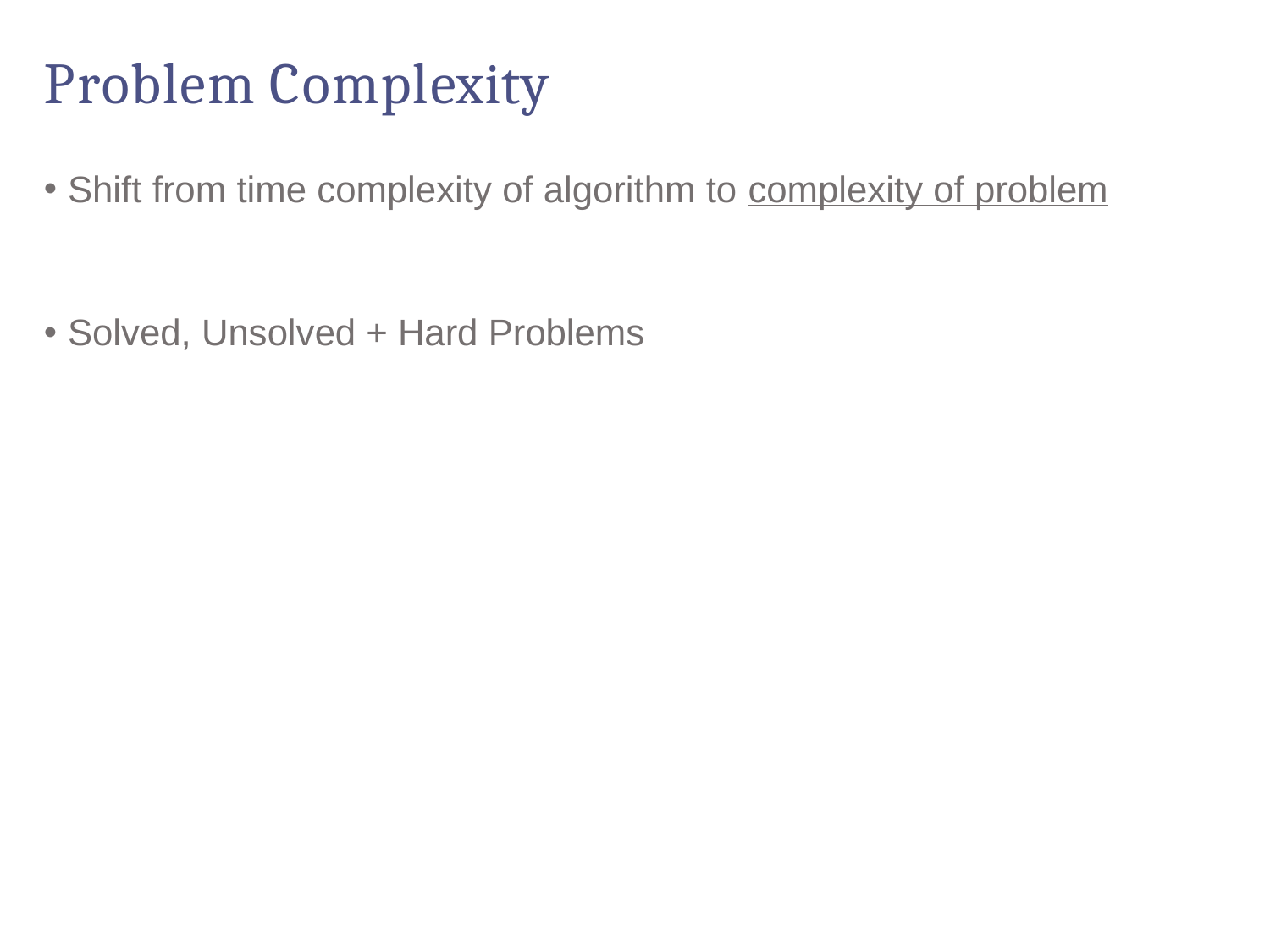

# Problem Complexity
Shift from time complexity of algorithm to complexity of problem

Solved, Unsolved + Hard Problems